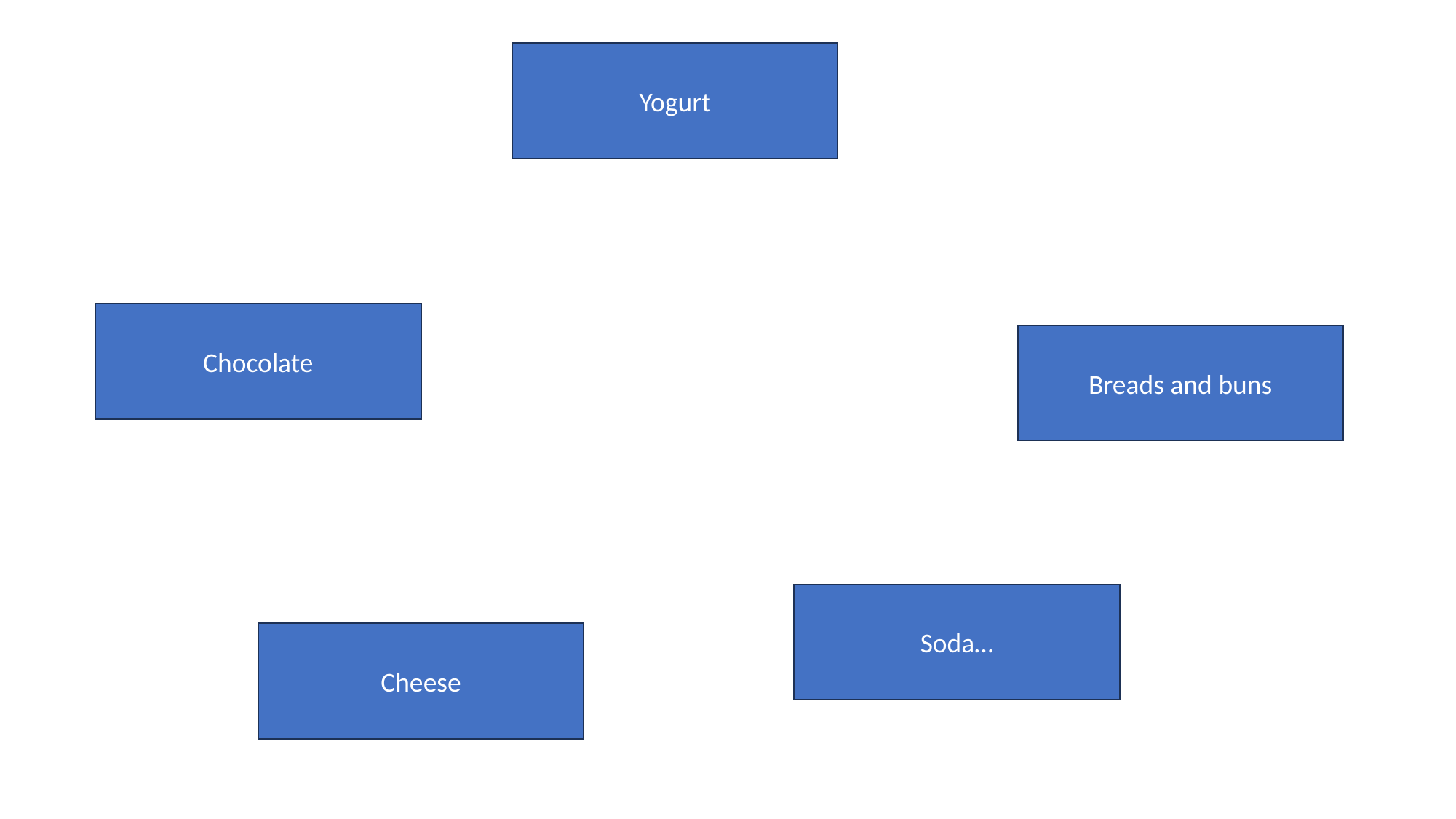

Yogurt
Chocolate
Breads and buns
Soda…
Cheese